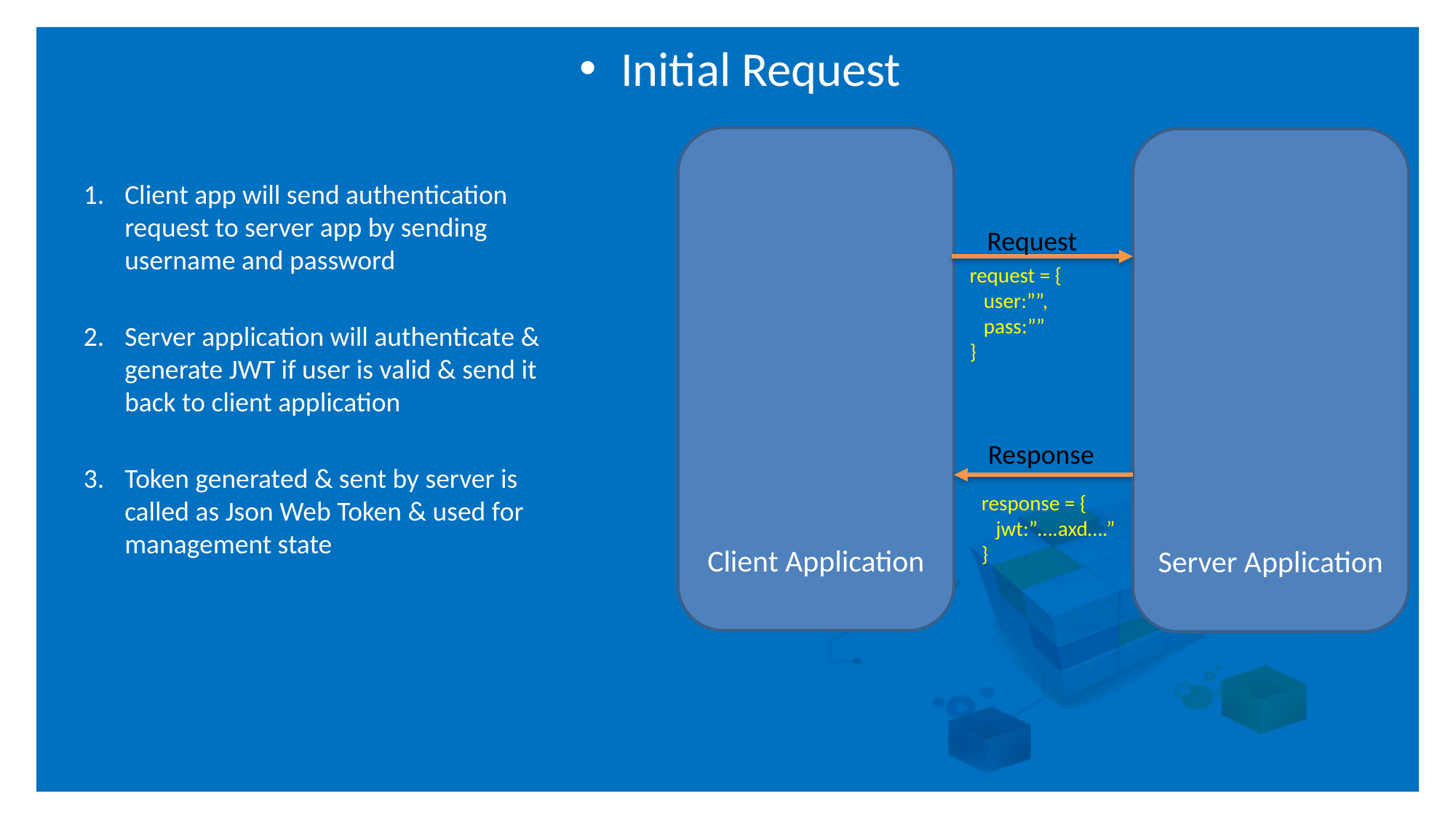

#
Initial Request

Client Application

Server Application
Client app will send authentication request to server app by sending username and password

Server application will authenticate & generate JWT if user is valid & send it back to client application

Token generated & sent by server is called as Json Web Token & used for management state

    Request
request = {
   user:””,
   pass:””
}
   Response
response = {
   jwt:”….axd….”
}